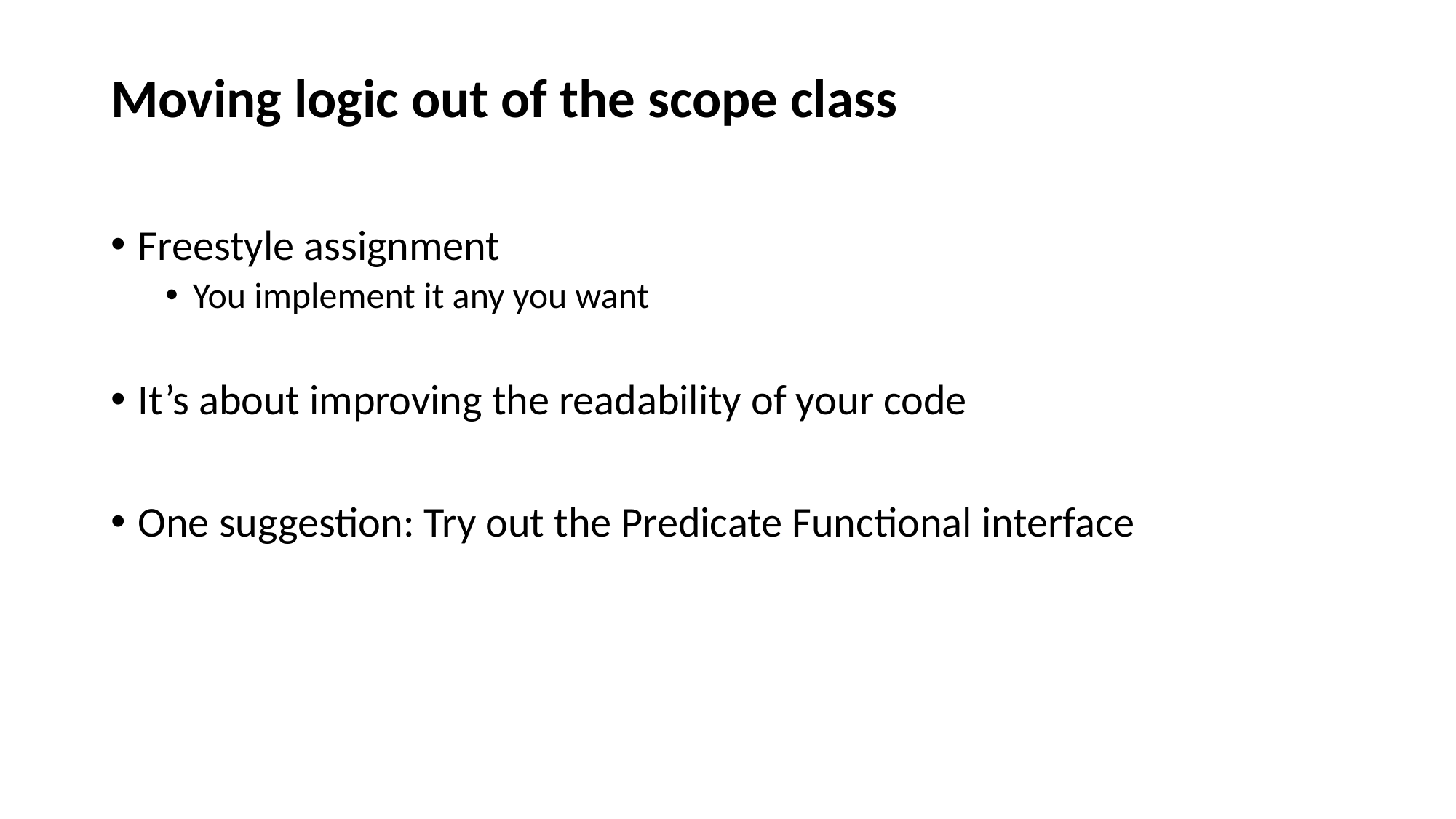

# Moving logic out of the scope class
Freestyle assignment
You implement it any you want

It’s about improving the readability of your code

One suggestion: Try out the Predicate Functional interface